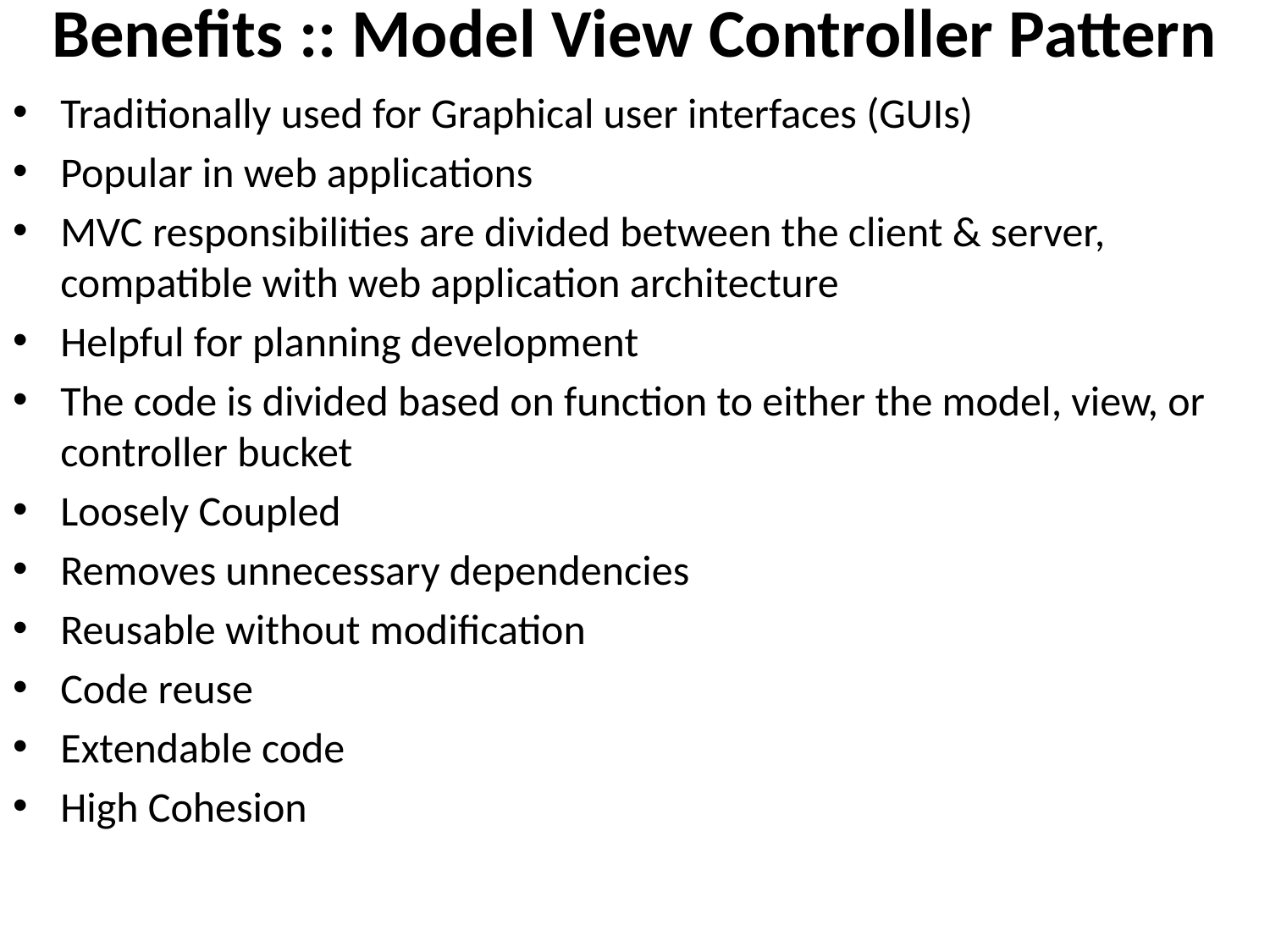

# Benefits :: Model View Controller Pattern
Traditionally used for Graphical user interfaces (GUIs)
Popular in web applications
MVC responsibilities are divided between the client & server, compatible with web application architecture
Helpful for planning development
The code is divided based on function to either the model, view, or controller bucket
Loosely Coupled
Removes unnecessary dependencies
Reusable without modification
Code reuse
Extendable code
High Cohesion